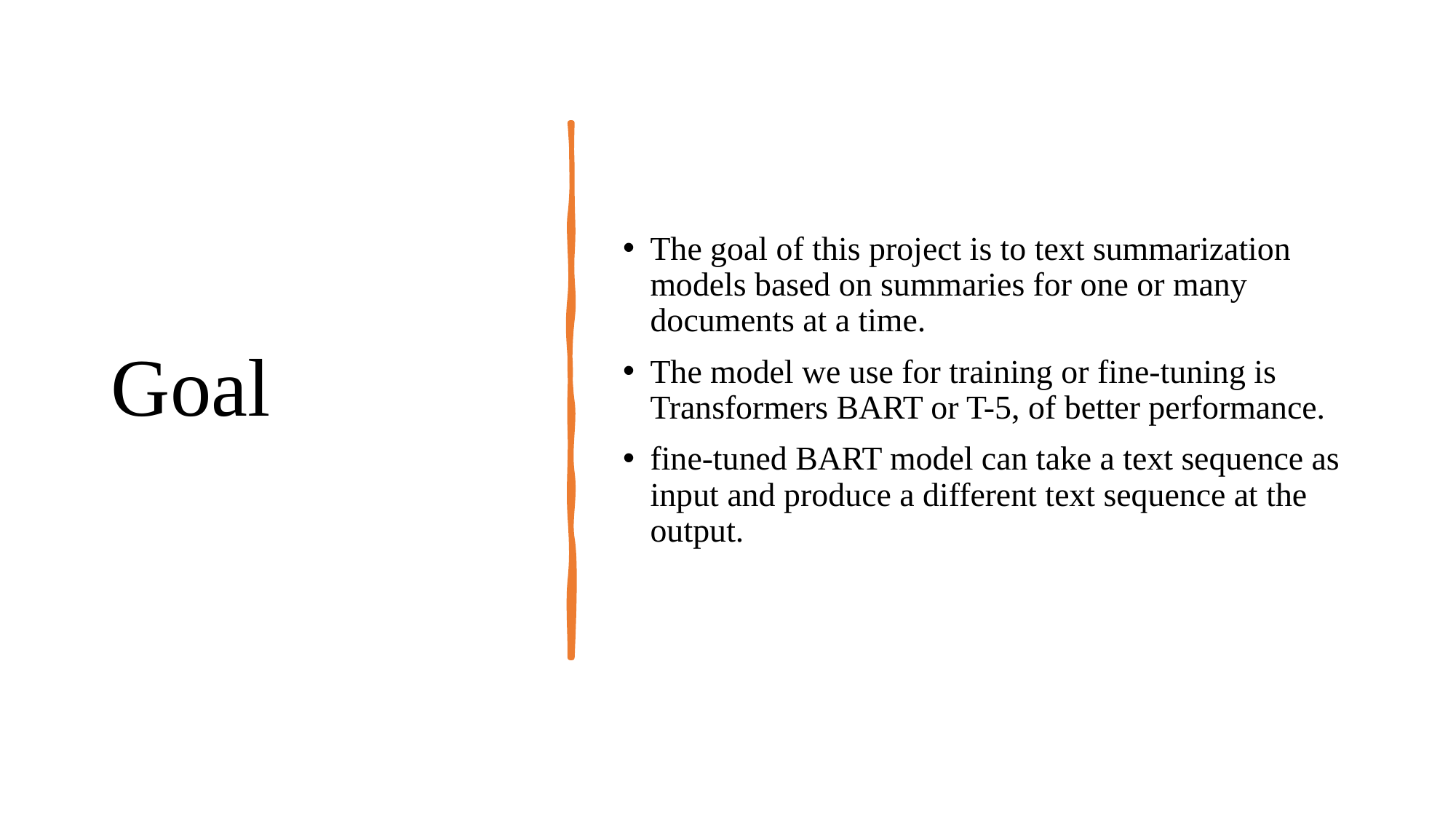

# Goal
The goal of this project is to text summarization models based on summaries for one or many documents at a time.
The model we use for training or fine-tuning is Transformers BART or T-5, of better performance.
fine-tuned BART model can take a text sequence as input and produce a different text sequence at the output.